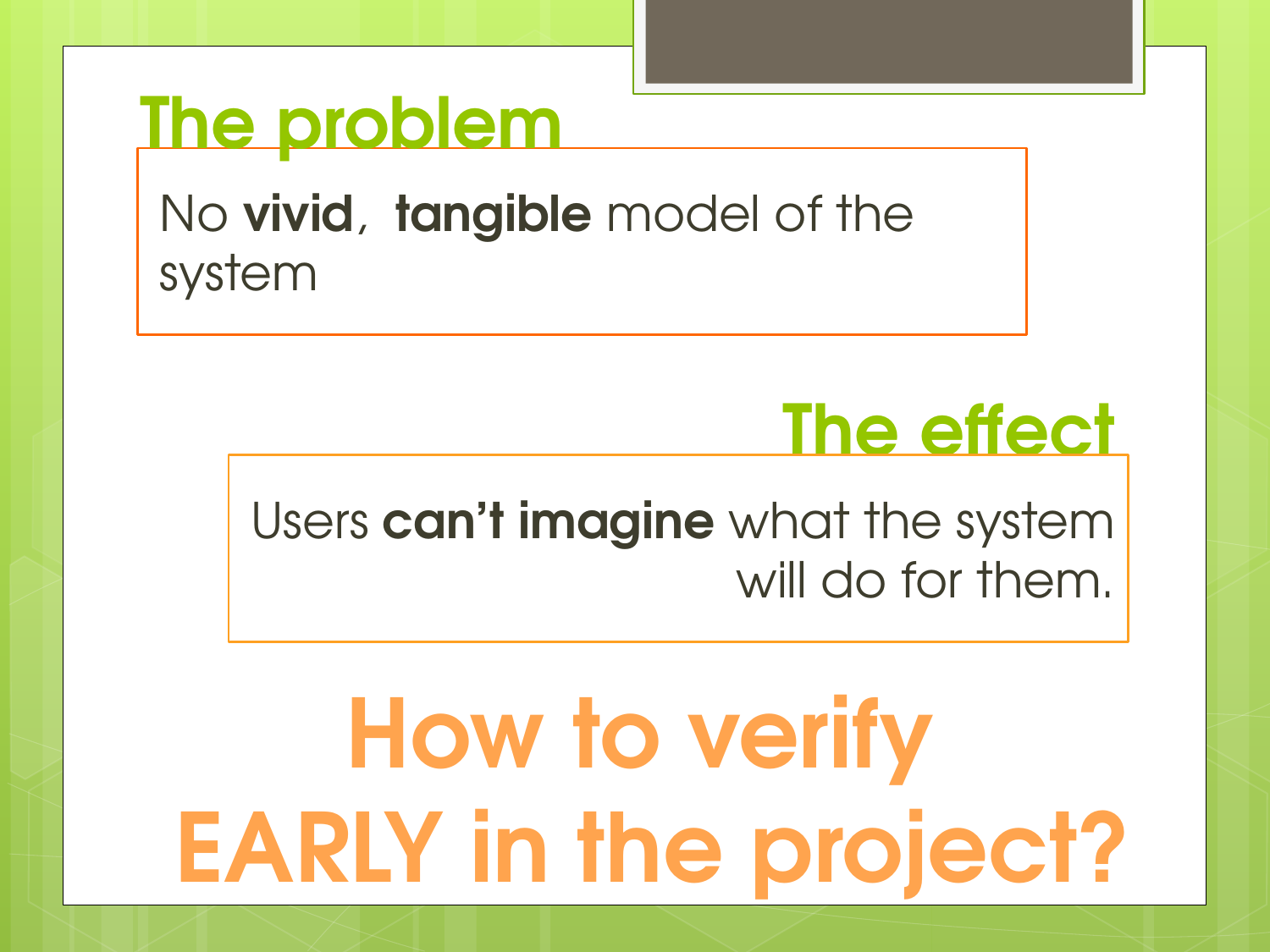

# The problem
No vivid,  tangible model of the system
The effect
Users can’t imagine what the system will do for them.
How to verify
EARLY in the project?